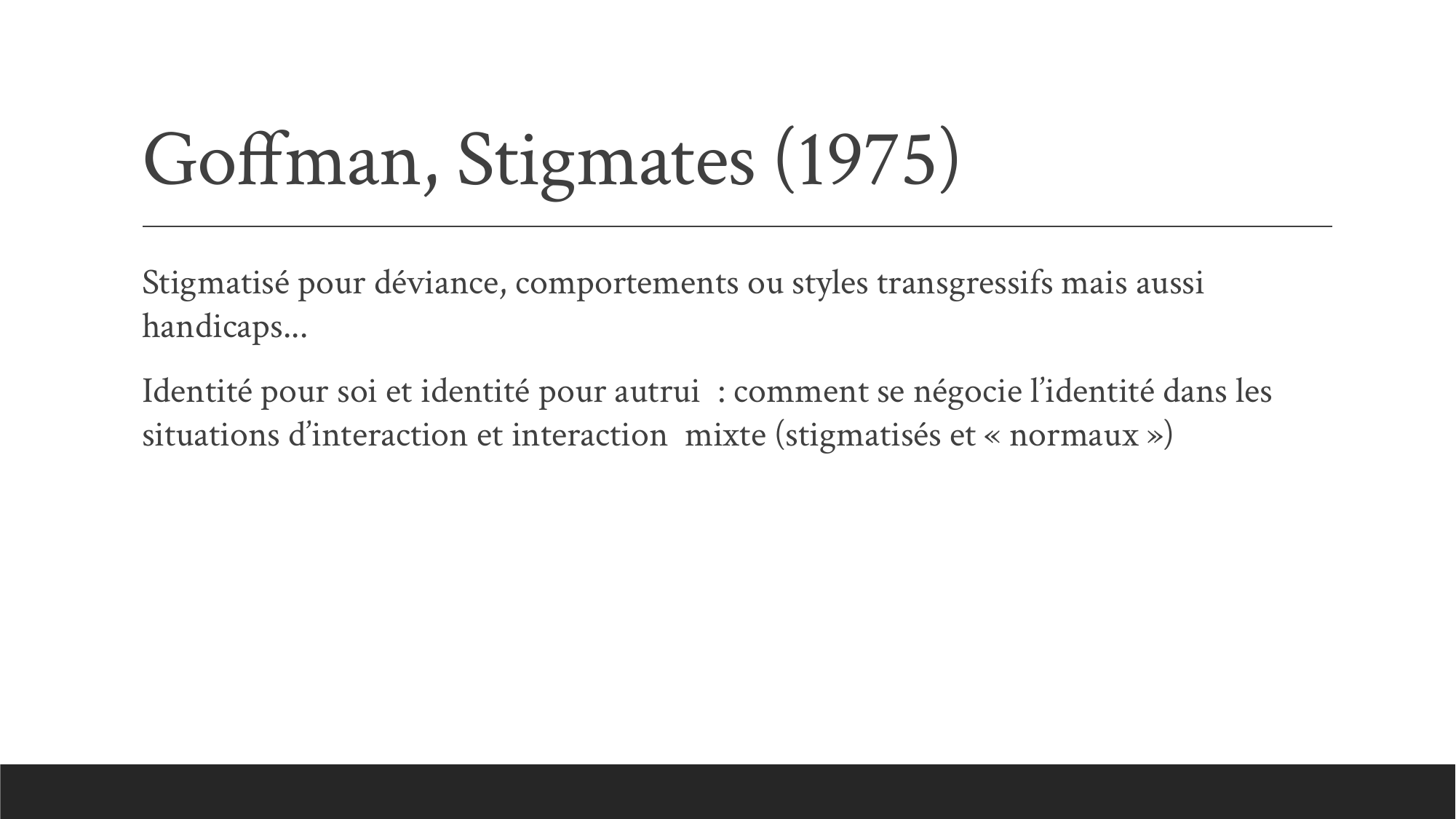

# Goffman, Stigmates (1975)
Stigmatisé pour déviance, comportements ou styles transgressifs mais aussi handicaps...
Identité pour soi et identité pour autrui  : comment se négocie l’identité dans les situations d’interaction et interaction  mixte (stigmatisés et « normaux »)